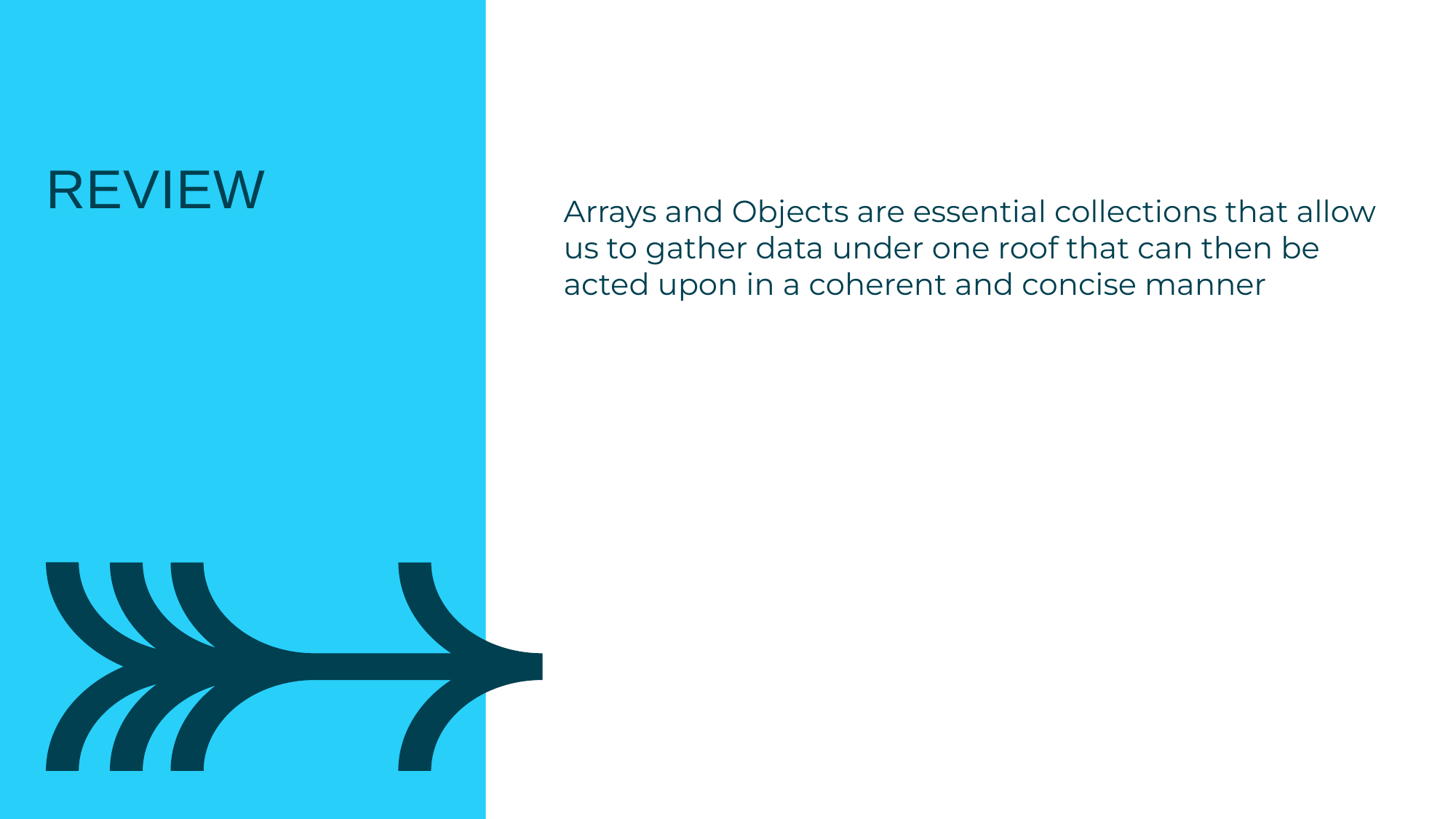

Review
Arrays and Objects are essential collections that allow us to gather data under one roof that can then be acted upon in a coherent and concise manner